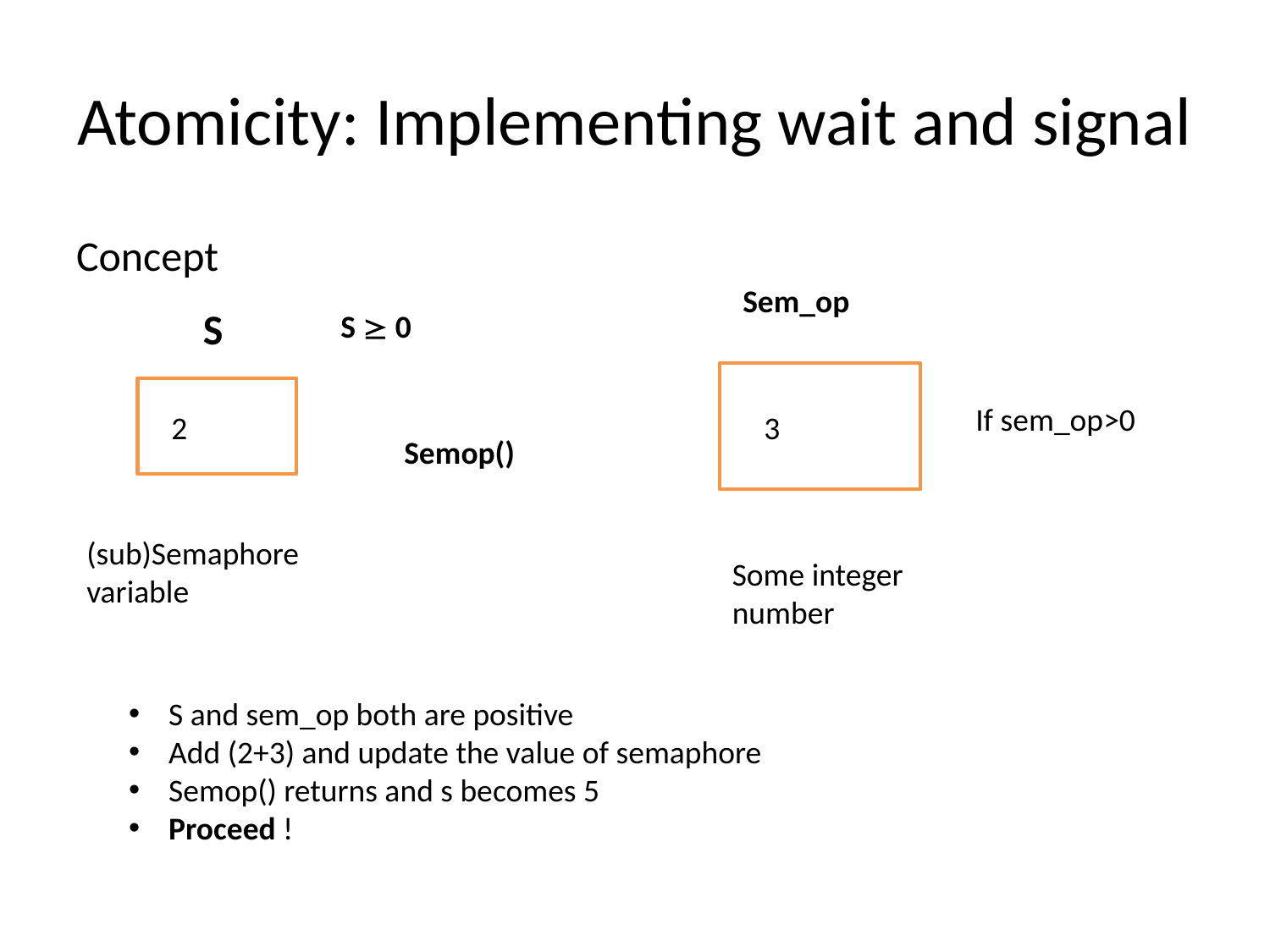

# Atomicity: Implementing wait and signal
Concept

Sem_op
S
S ≥ 0

If sem_op>0
2
3
Semop()
(sub)Semaphore variable
Some integer number
S and sem_op both are positive
Add (2+3) and update the value of semaphore
Semop() returns and s becomes 5
Proceed !